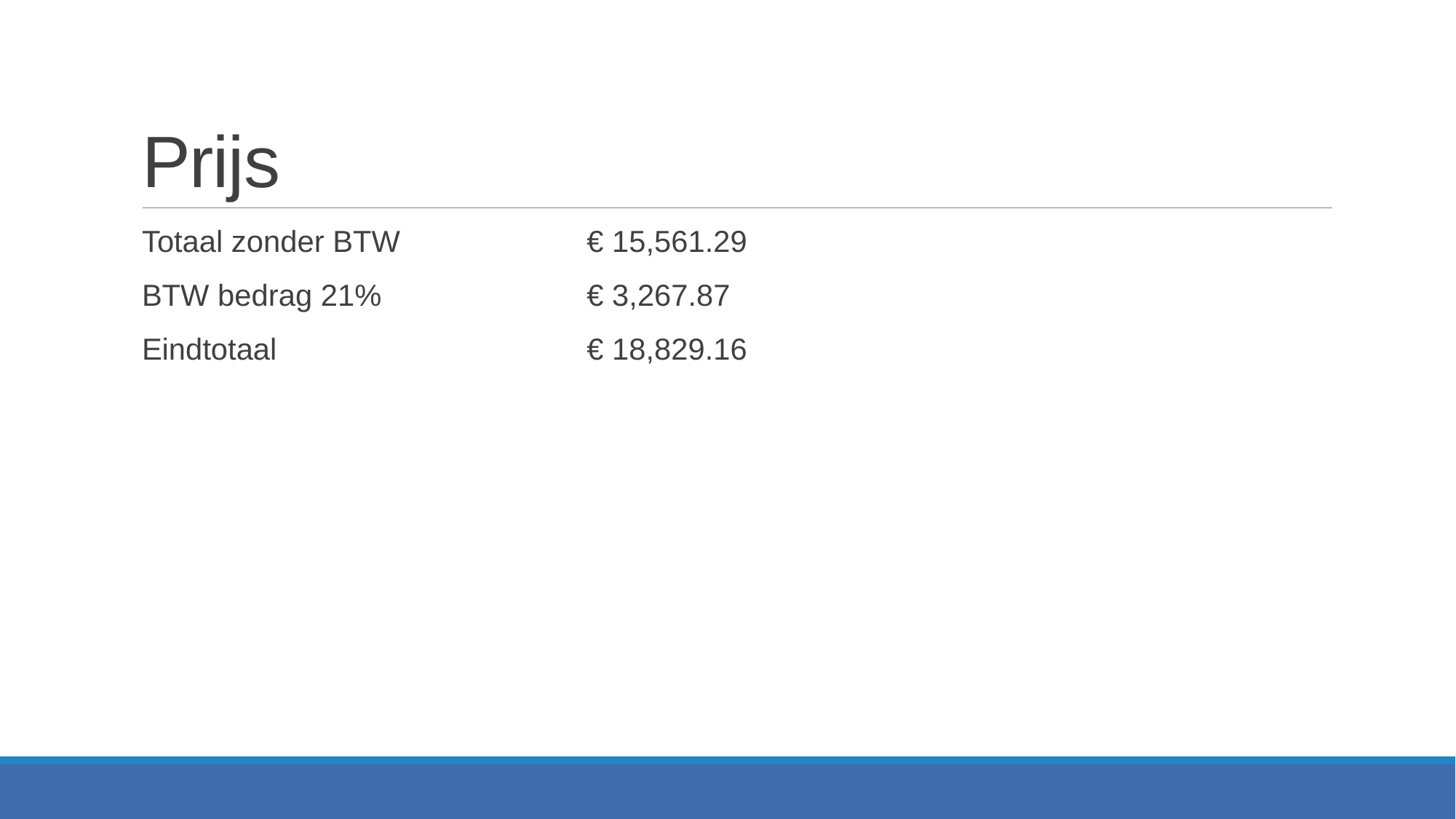

# Prijs
Totaal zonder BTW		 € 15,561.29
BTW bedrag 21%		 € 3,267.87
Eindtotaal			 € 18,829.16